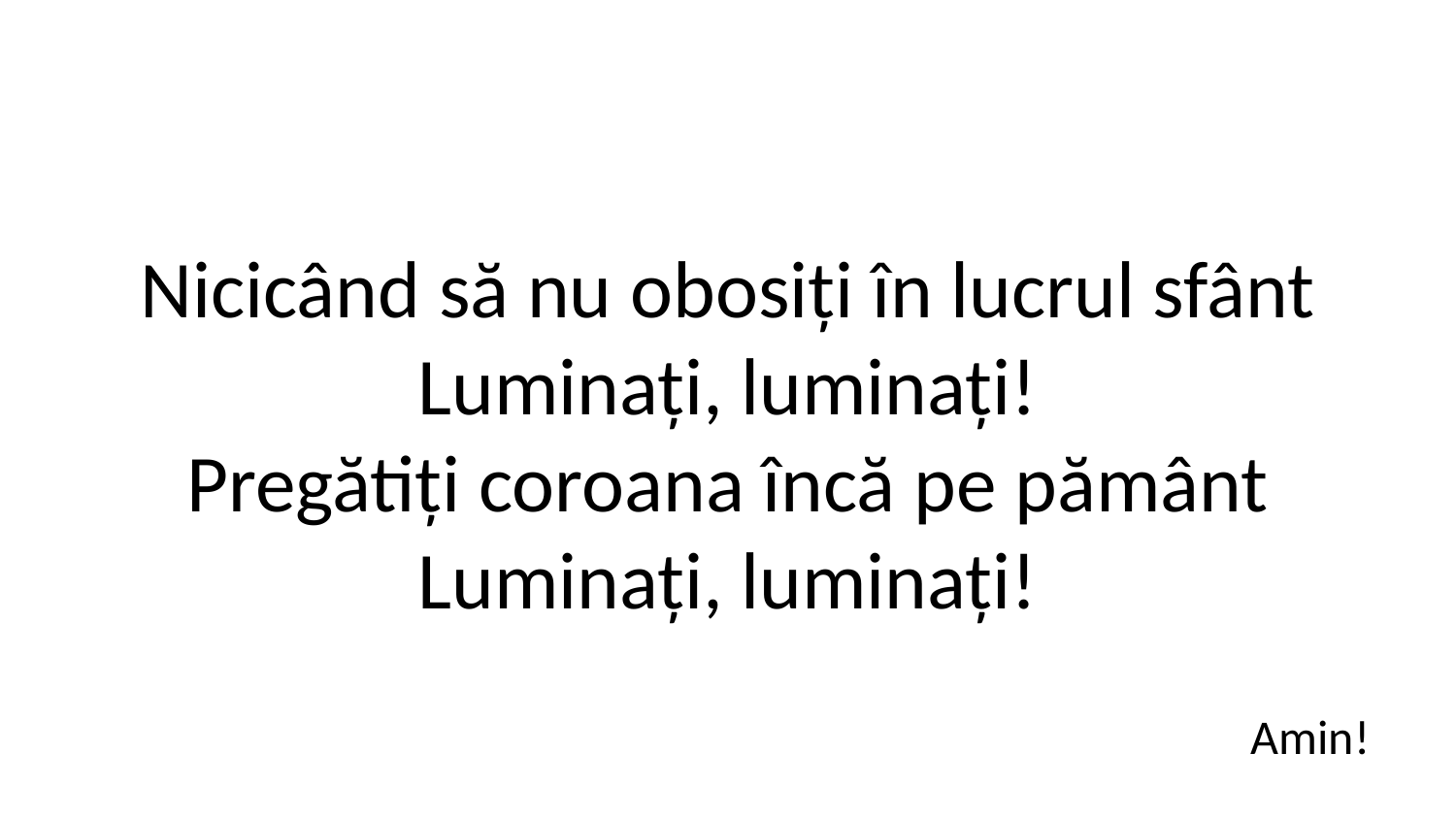

Nicicând să nu obosiți în lucrul sfânt
Luminați, luminați!
Pregătiți coroana încă pe pământ
Luminați, luminați!

Amin!